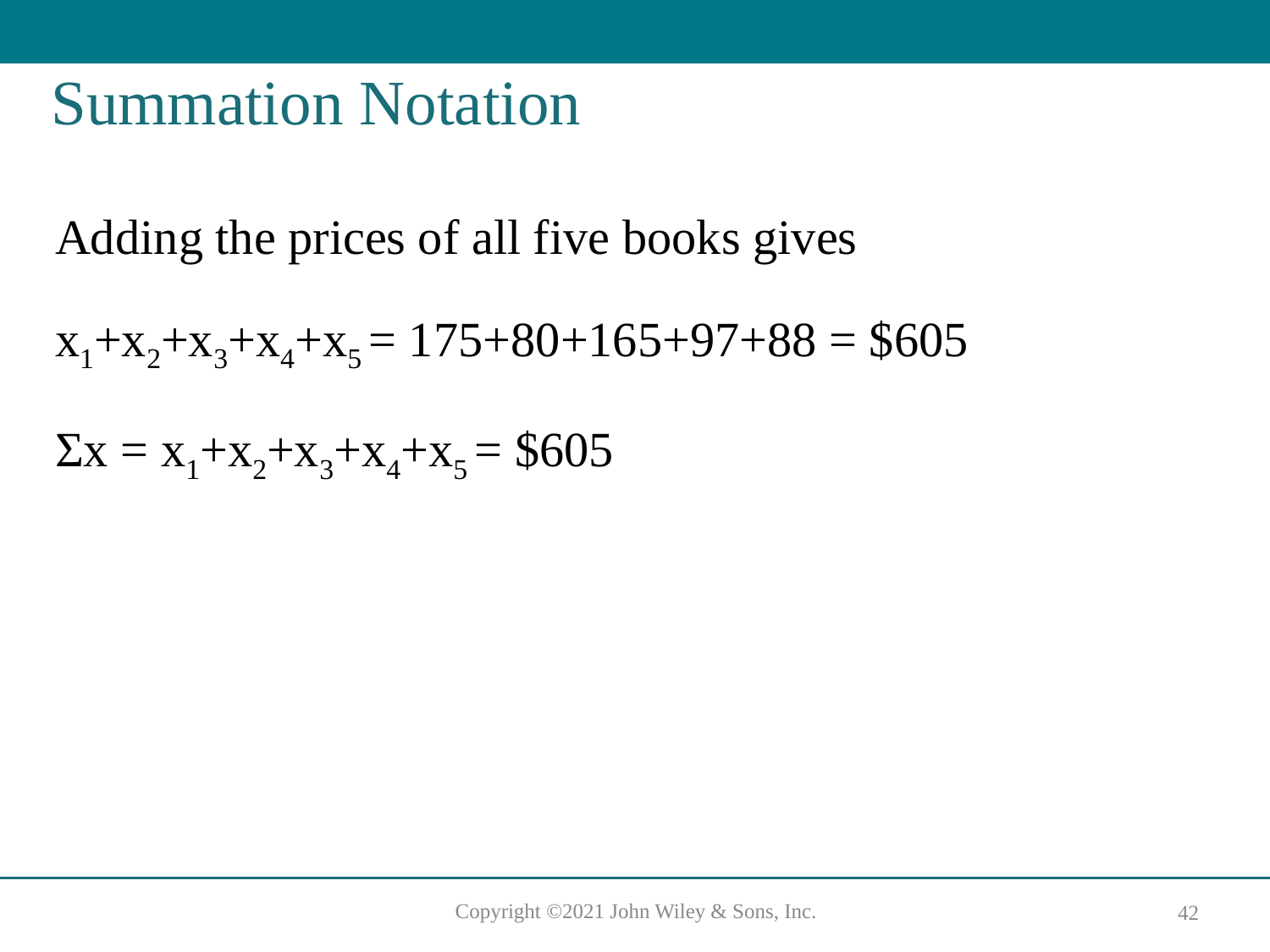

# Summation Notation
Adding the prices of all five books gives
x1+x2+x3+x4+x5 = 175+80+165+97+88 = $605
Σx = x1+x2+x3+x4+x5 = $605